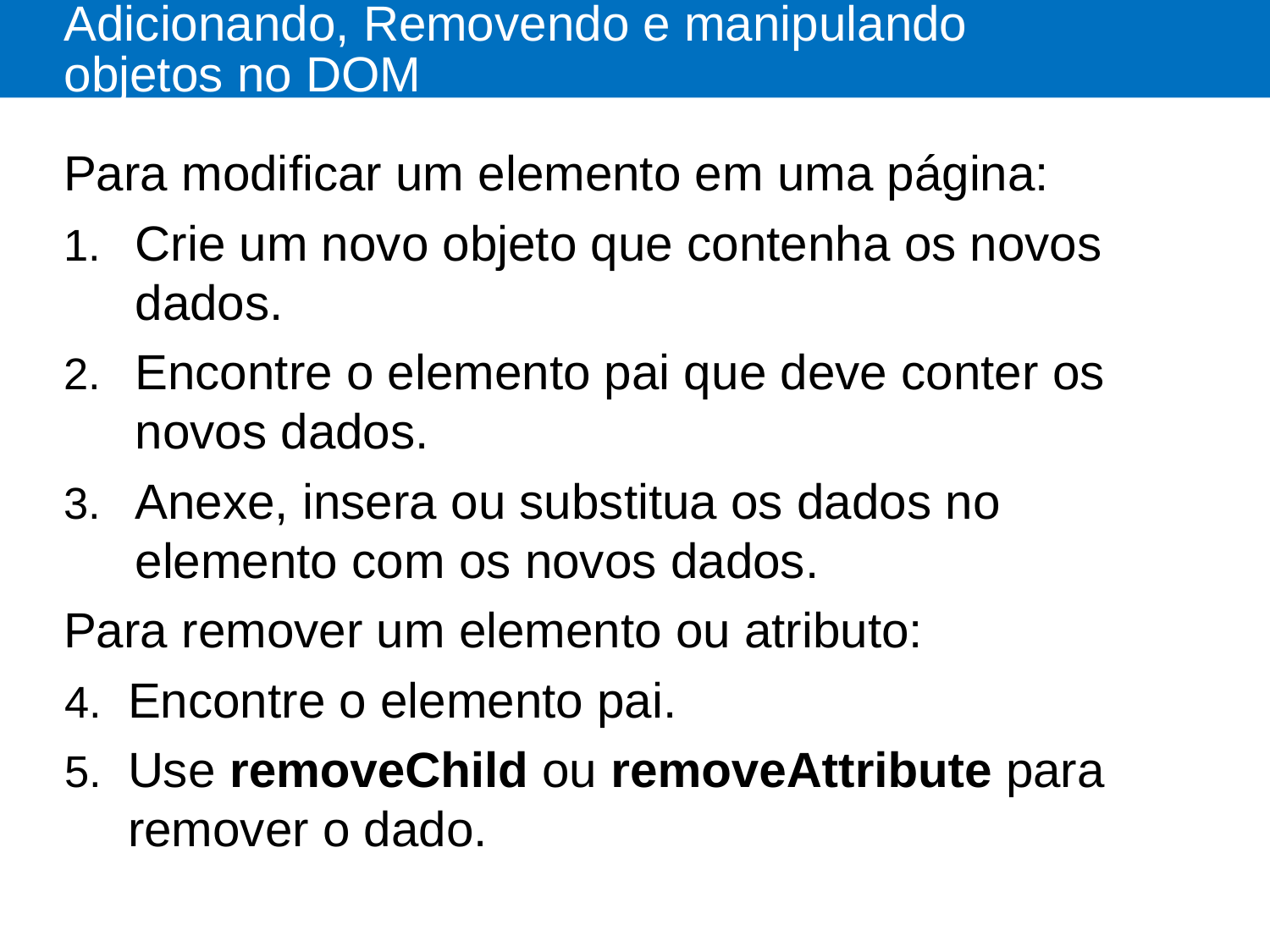

# Adicionando, Removendo e manipulando objetos no DOM
Para modificar um elemento em uma página:
Crie um novo objeto que contenha os novos dados.
Encontre o elemento pai que deve conter os novos dados.
Anexe, insera ou substitua os dados no elemento com os novos dados.
Para remover um elemento ou atributo:
Encontre o elemento pai.
Use removeChild ou removeAttribute para remover o dado.